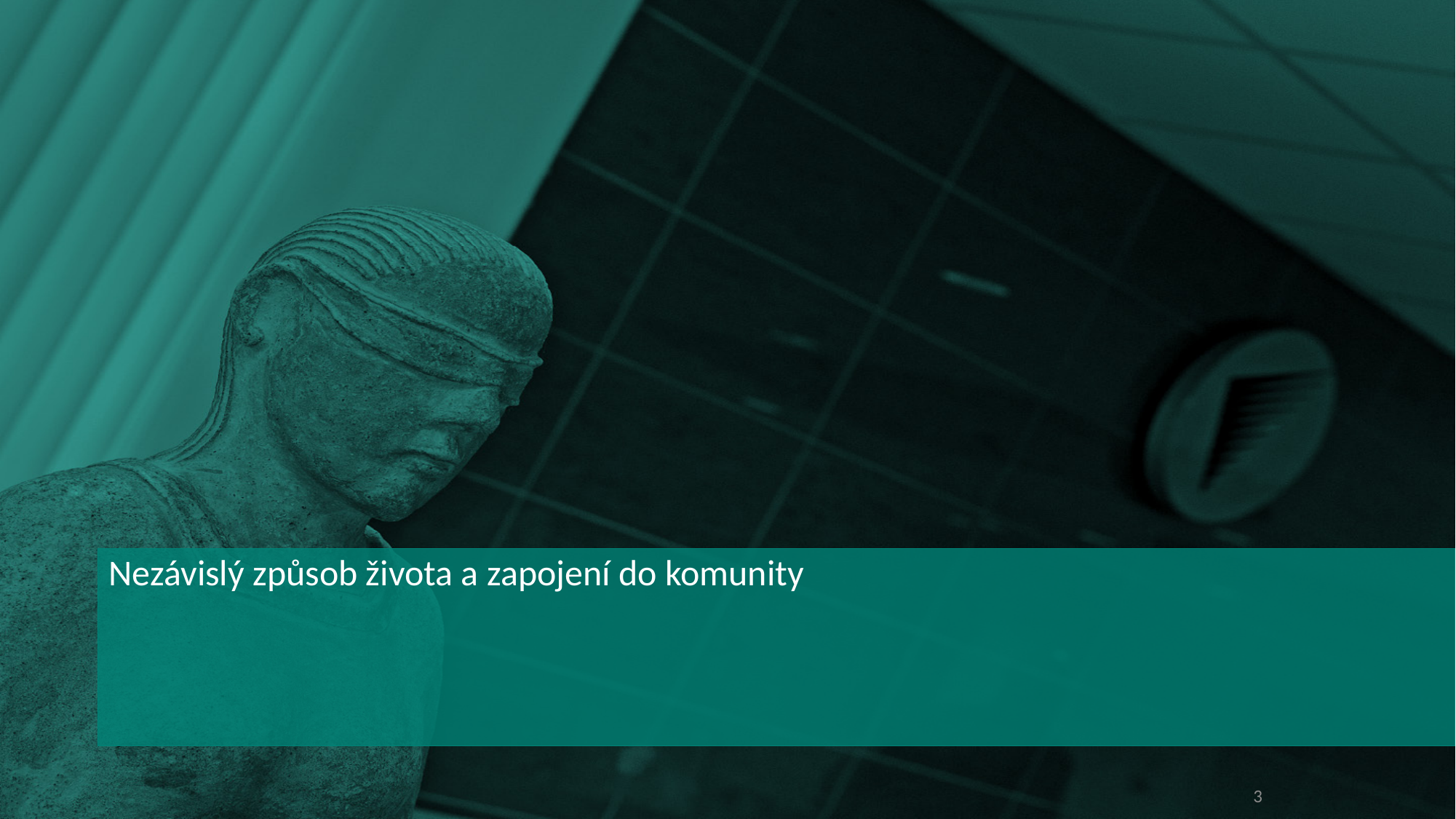

#
Nezávislý způsob života a zapojení do komunity

3